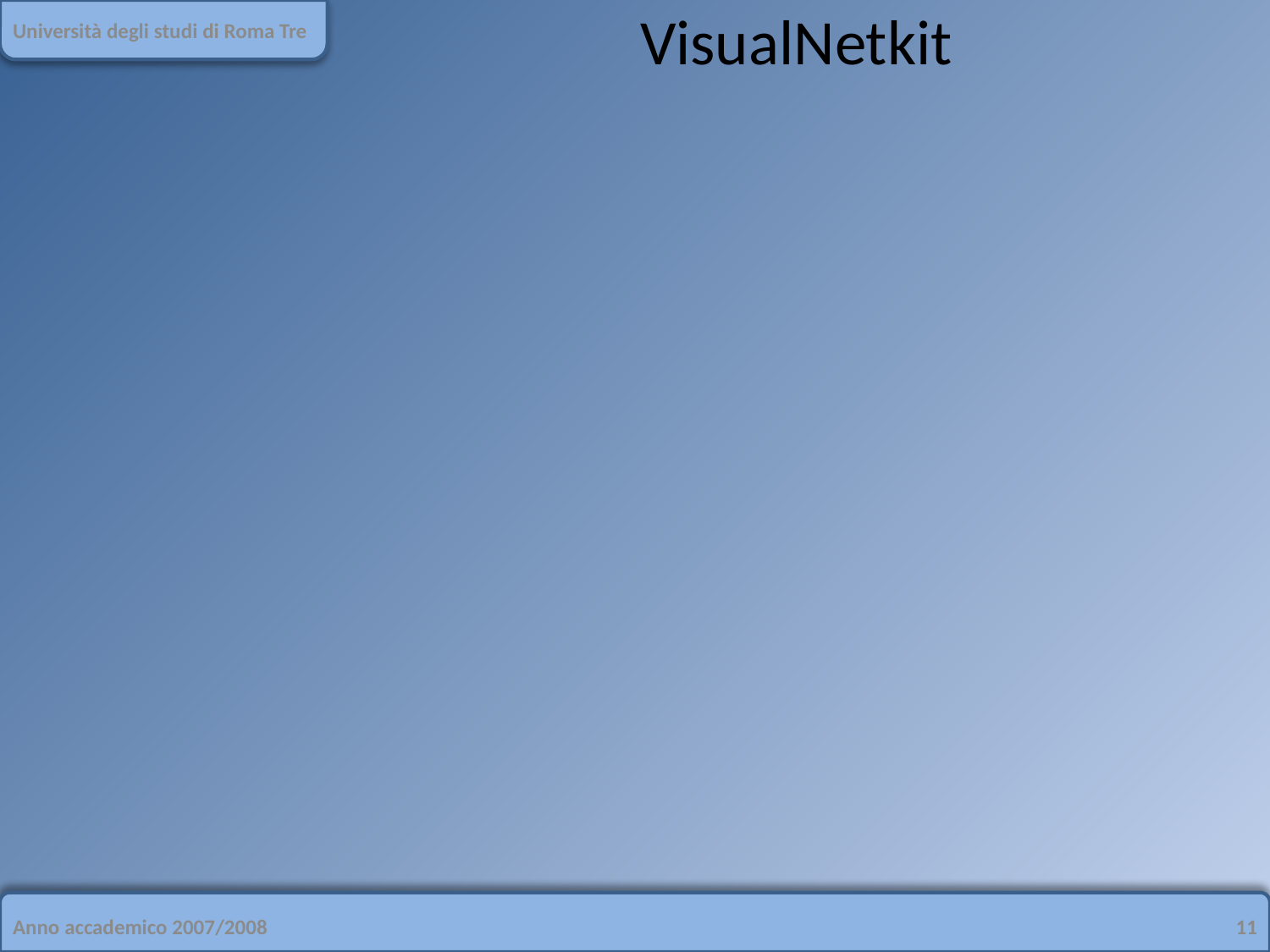

Università degli studi di Roma Tre
# VisualNetkit
Anno accademico 2007/2008
11